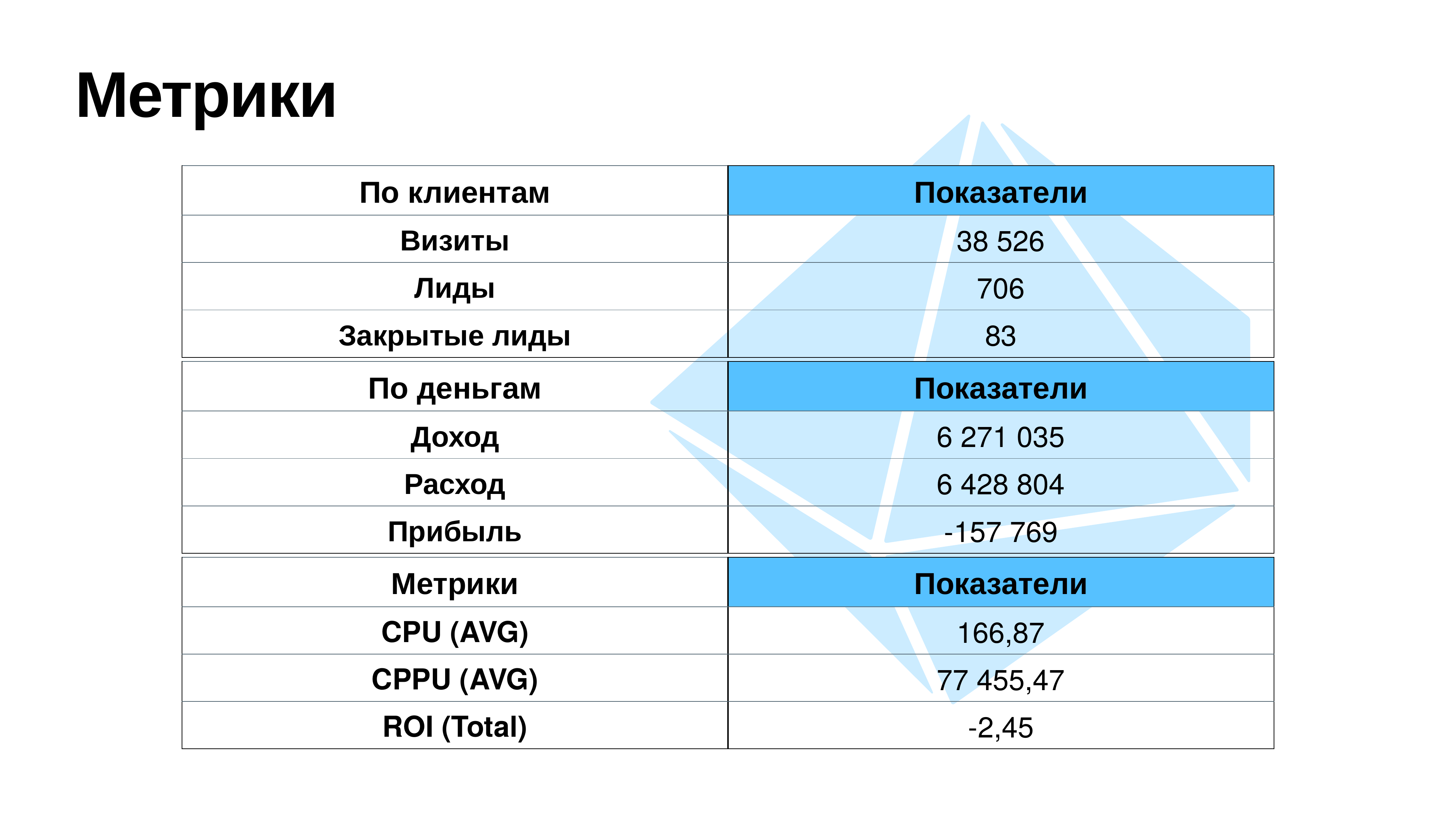

# Метрики

| По клиентам | Показатели |
| --- | --- |
| Визиты | 38 526 |
| Лиды | 706 |
| Закрытые лиды | 83 |
| По деньгам | Показатели |
| --- | --- |
| Доход | 6 271 035 |
| Расход | 6 428 804 |
| Прибыль | -157 769 |
| Метрики | Показатели |
| --- | --- |
| CPU (AVG) | 166,87 |
| CPPU (AVG) | 77 455,47 |
| ROI (Total) | -2,45 |